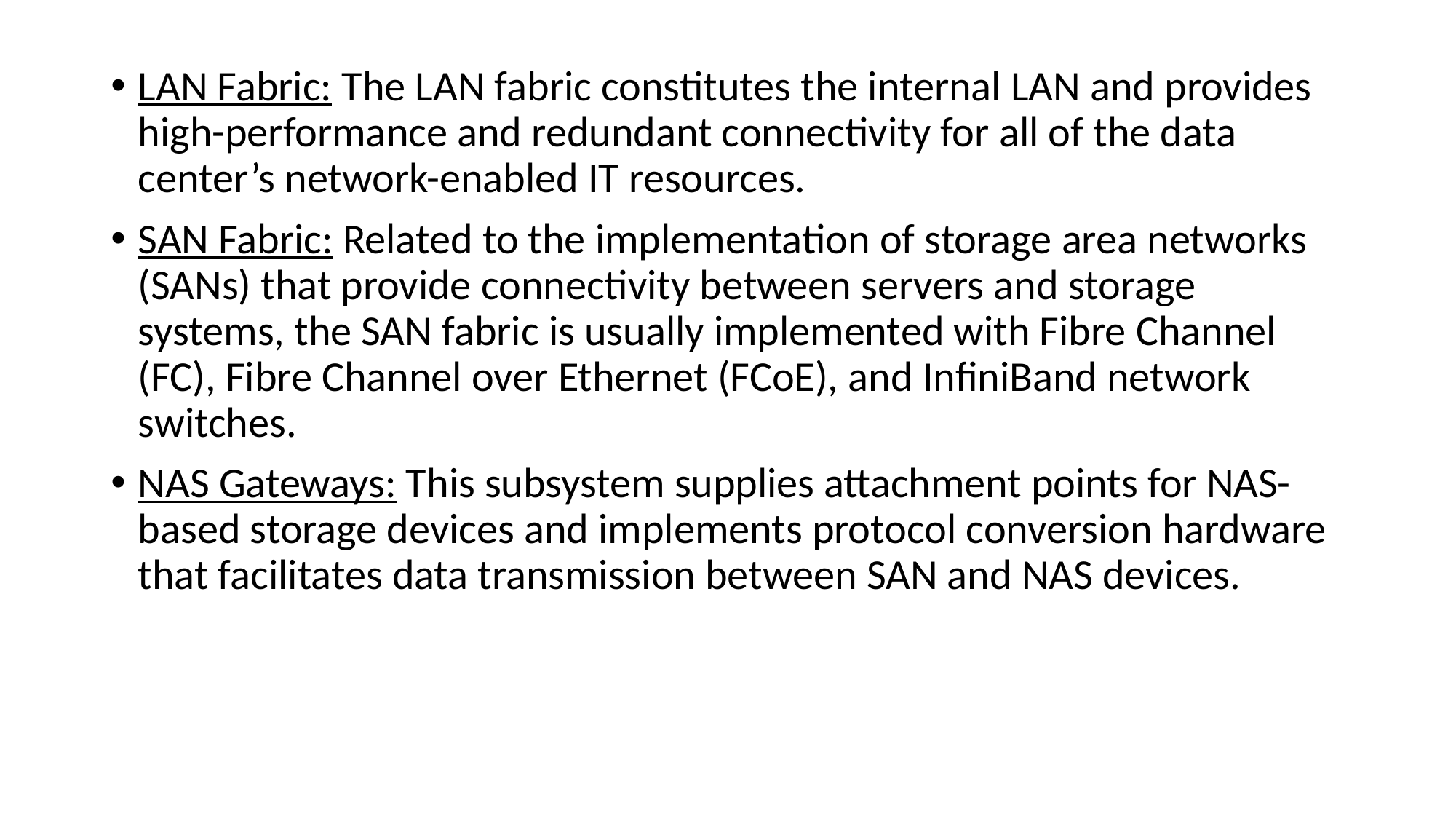

LAN Fabric: The LAN fabric constitutes the internal LAN and provides high-performance and redundant connectivity for all of the data center’s network-enabled IT resources.
SAN Fabric: Related to the implementation of storage area networks (SANs) that provide connectivity between servers and storage systems, the SAN fabric is usually implemented with Fibre Channel (FC), Fibre Channel over Ethernet (FCoE), and InfiniBand network switches.
NAS Gateways: This subsystem supplies attachment points for NAS-based storage devices and implements protocol conversion hardware that facilitates data transmission between SAN and NAS devices.